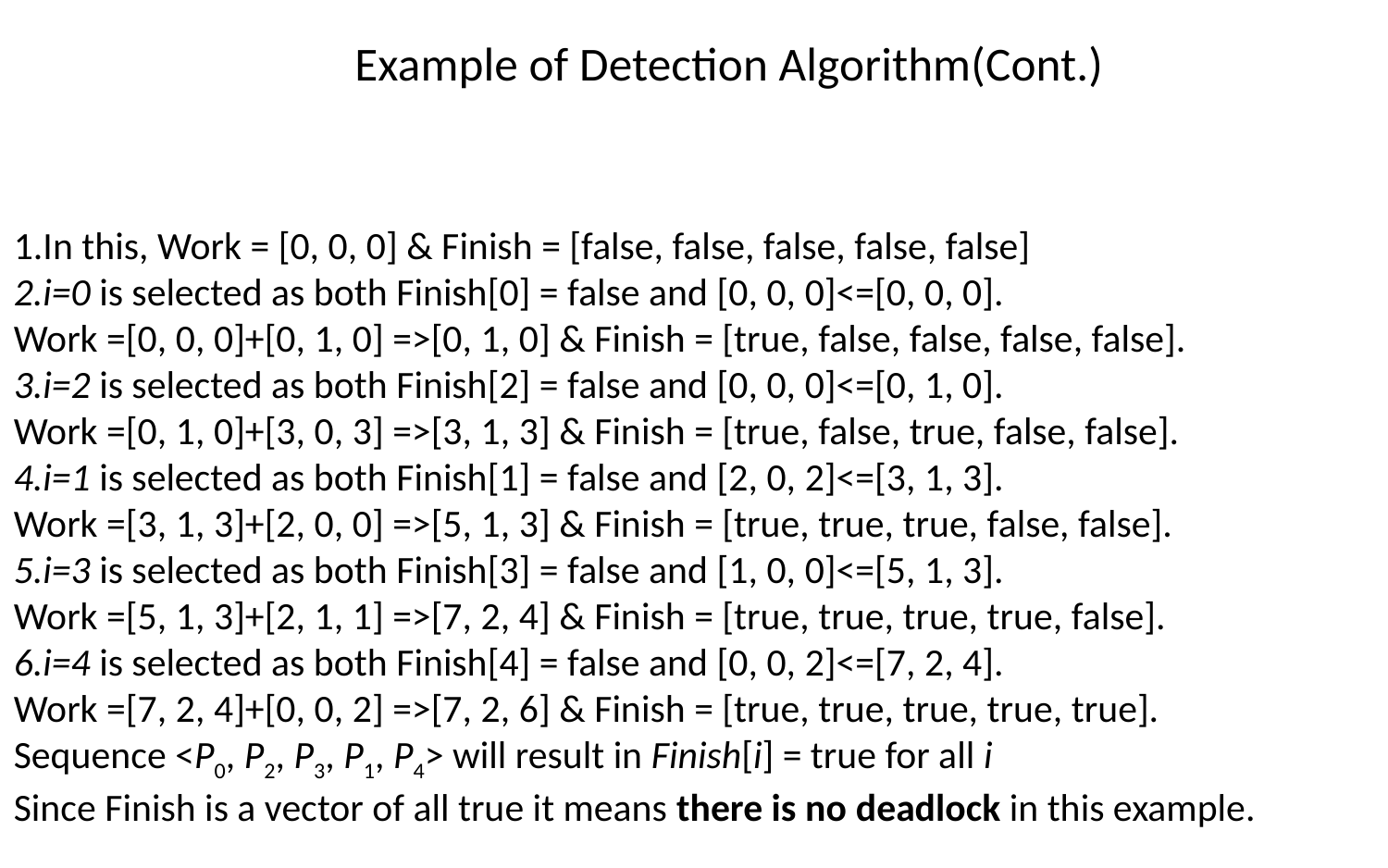

Example of Detection Algorithm(Cont.)
1.In this, Work = [0, 0, 0] & Finish = [false, false, false, false, false]
2.i=0 is selected as both Finish[0] = false and [0, 0, 0]<=[0, 0, 0].
Work =[0, 0, 0]+[0, 1, 0] =>[0, 1, 0] & Finish = [true, false, false, false, false].
3.i=2 is selected as both Finish[2] = false and [0, 0, 0]<=[0, 1, 0].
Work =[0, 1, 0]+[3, 0, 3] =>[3, 1, 3] & Finish = [true, false, true, false, false].
4.i=1 is selected as both Finish[1] = false and [2, 0, 2]<=[3, 1, 3].
Work =[3, 1, 3]+[2, 0, 0] =>[5, 1, 3] & Finish = [true, true, true, false, false].
5.i=3 is selected as both Finish[3] = false and [1, 0, 0]<=[5, 1, 3].
Work =[5, 1, 3]+[2, 1, 1] =>[7, 2, 4] & Finish = [true, true, true, true, false].
6.i=4 is selected as both Finish[4] = false and [0, 0, 2]<=[7, 2, 4].
Work =[7, 2, 4]+[0, 0, 2] =>[7, 2, 6] & Finish = [true, true, true, true, true].
Sequence <P0, P2, P3, P1, P4> will result in Finish[i] = true for all i
Since Finish is a vector of all true it means there is no deadlock in this example.